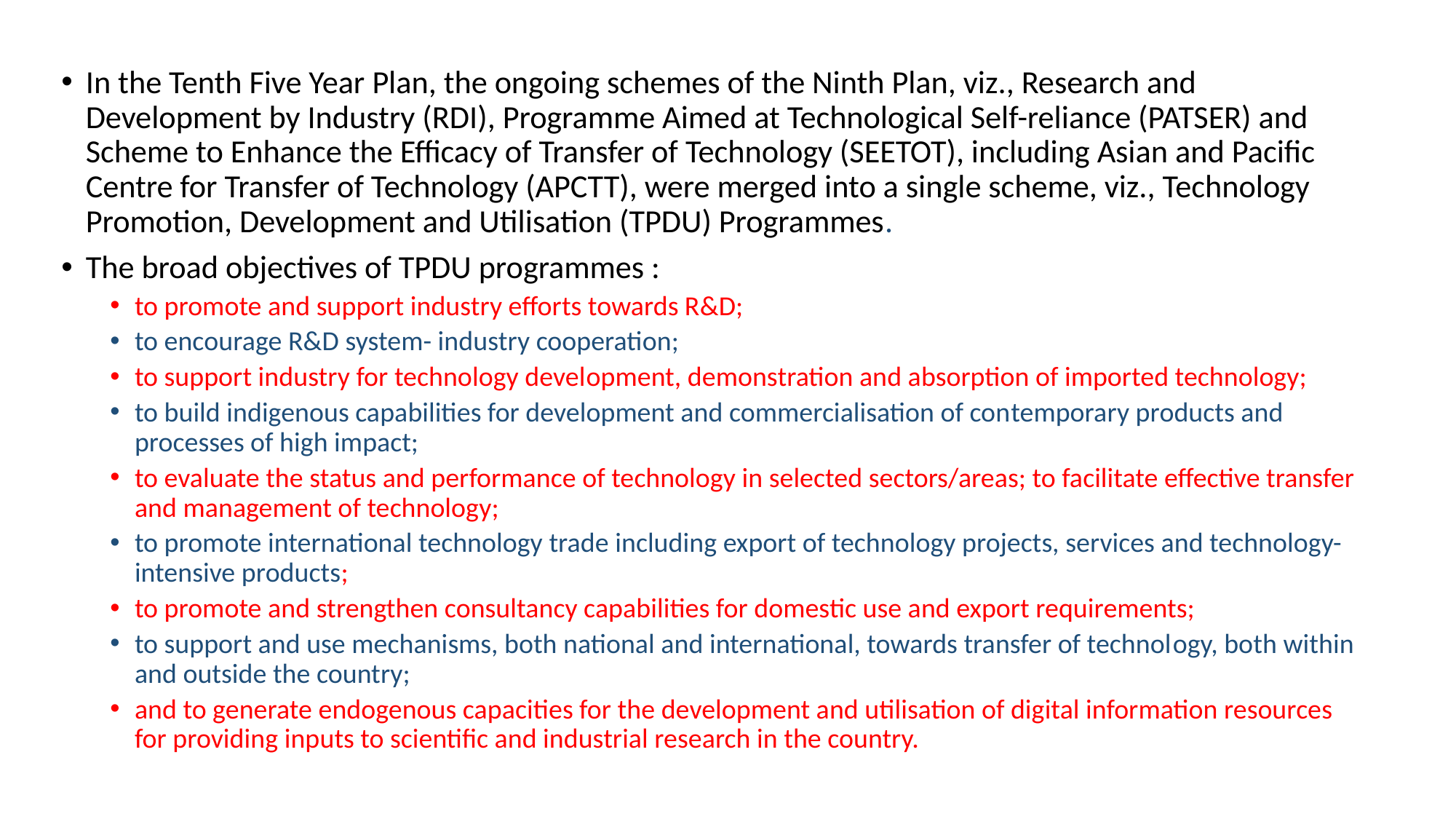

In the Tenth Five Year Plan, the ongoing schemes of the Ninth Plan, viz., Research and Development by Industry (RDI), Programme Aimed at Technological Self-reliance (PATSER) and Scheme to Enhance the Efficacy of Transfer of Technology (SEETOT), including Asian and Pacific Centre for Transfer of Technology (APCTT), were merged into a single scheme, viz., Technology Promotion, Development and Utilisation (TPDU) Programmes.
The broad objectives of TPDU programmes :
to promote and support industry efforts towards R&D;
to encourage R&D system- industry cooperation;
to support industry for technology devel­opment, demonstration and absorption of imported technology;
to build indigenous capabilities for development and commercialisation of con­temporary products and processes of high impact;
to evaluate the status and performance of technology in selected sectors/areas; to facilitate effective transfer and management of technology;
to promote international technology trade including export of technology projects, services and technology-intensive products;
to promote and strengthen consultancy capabilities for domestic use and export requirements;
to support and use mechanisms, both national and international, towards transfer of technol­ogy, both within and outside the country;
and to generate endogenous capacities for the development and utilisation of digital information resources for providing inputs to scientific and industrial research in the country.